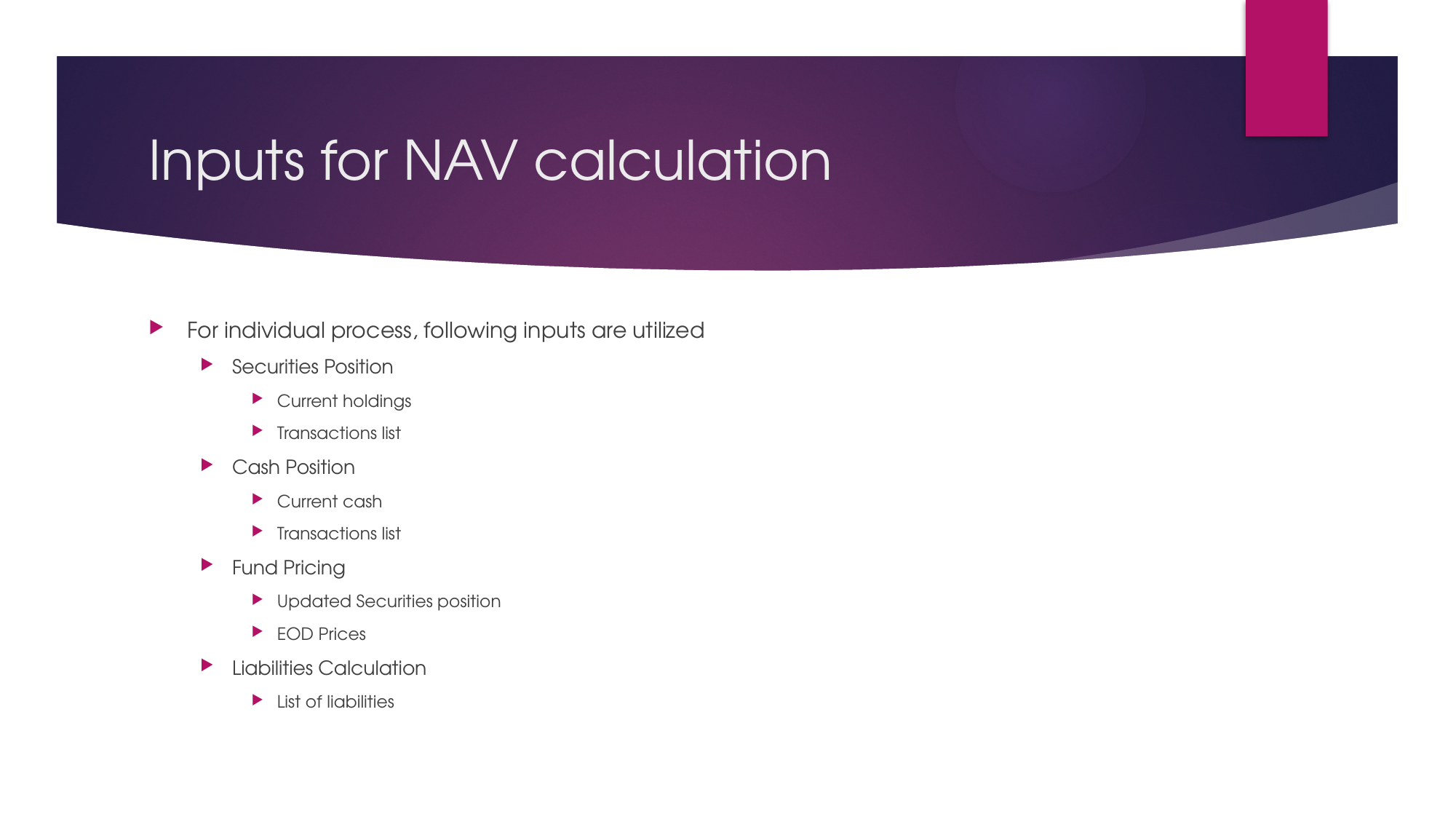

# Inputs for NAV calculation
For individual process, following inputs are utilized
Securities Position
Current holdings
Transactions list
Cash Position
Current cash
Transactions list
Fund Pricing
Updated Securities position
EOD Prices
Liabilities Calculation
List of liabilities